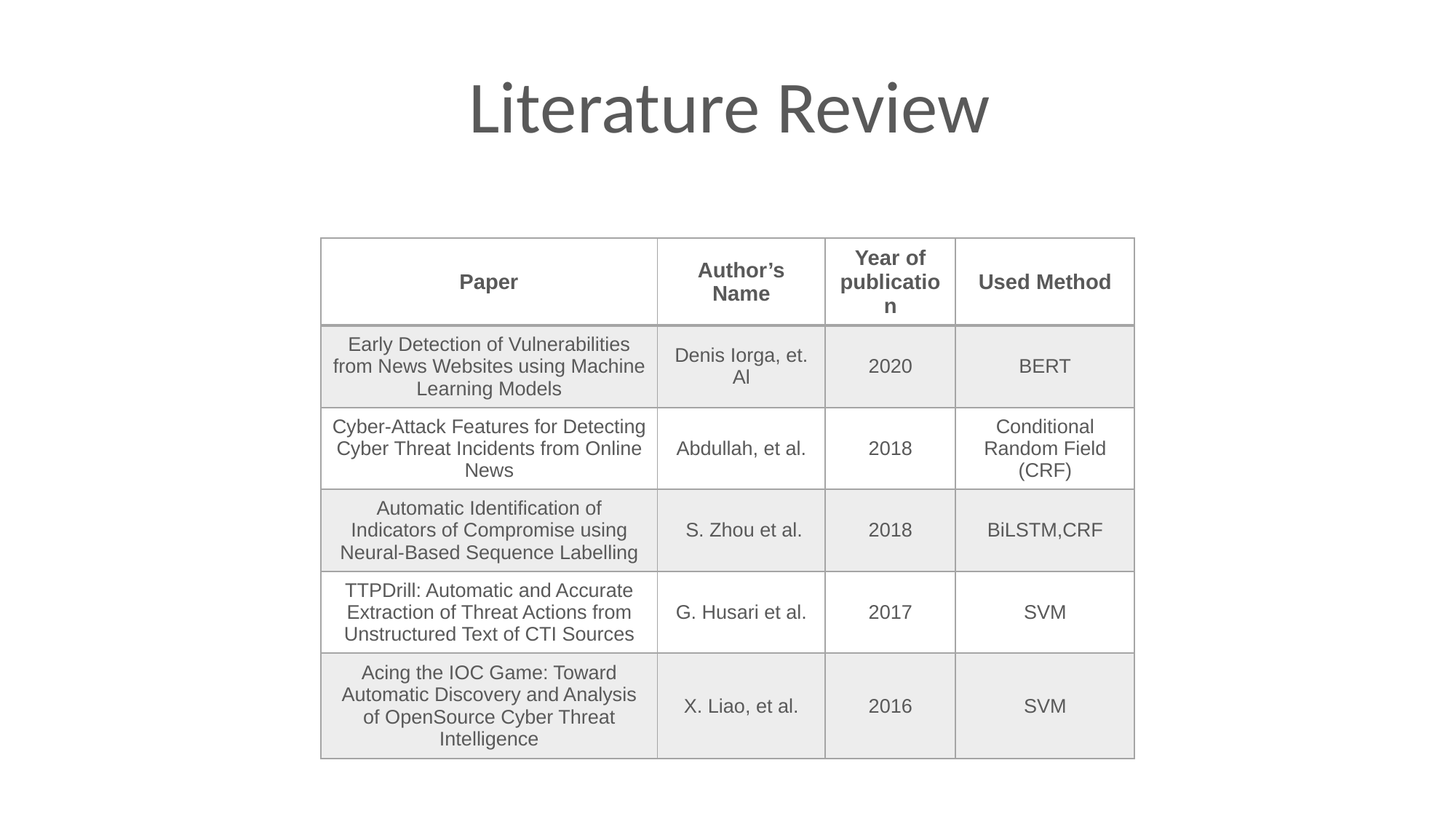

Literature Review
| Paper | Author’s Name | Year of publication | Used Method |
| --- | --- | --- | --- |
| Early Detection of Vulnerabilities from News Websites using Machine Learning Models | Denis Iorga, et. Al | 2020 | BERT |
| Cyber-Attack Features for Detecting Cyber Threat Incidents from Online News | Abdullah, et al. | 2018 | Conditional Random Field (CRF) |
| Automatic Identification of Indicators of Compromise using Neural-Based Sequence Labelling | S. Zhou et al. | 2018 | BiLSTM,CRF |
| TTPDrill: Automatic and Accurate Extraction of Threat Actions from Unstructured Text of CTI Sources | G. Husari et al. | 2017 | SVM |
| Acing the IOC Game: Toward Automatic Discovery and Analysis of OpenSource Cyber Threat Intelligence | X. Liao, et al. | 2016 | SVM |